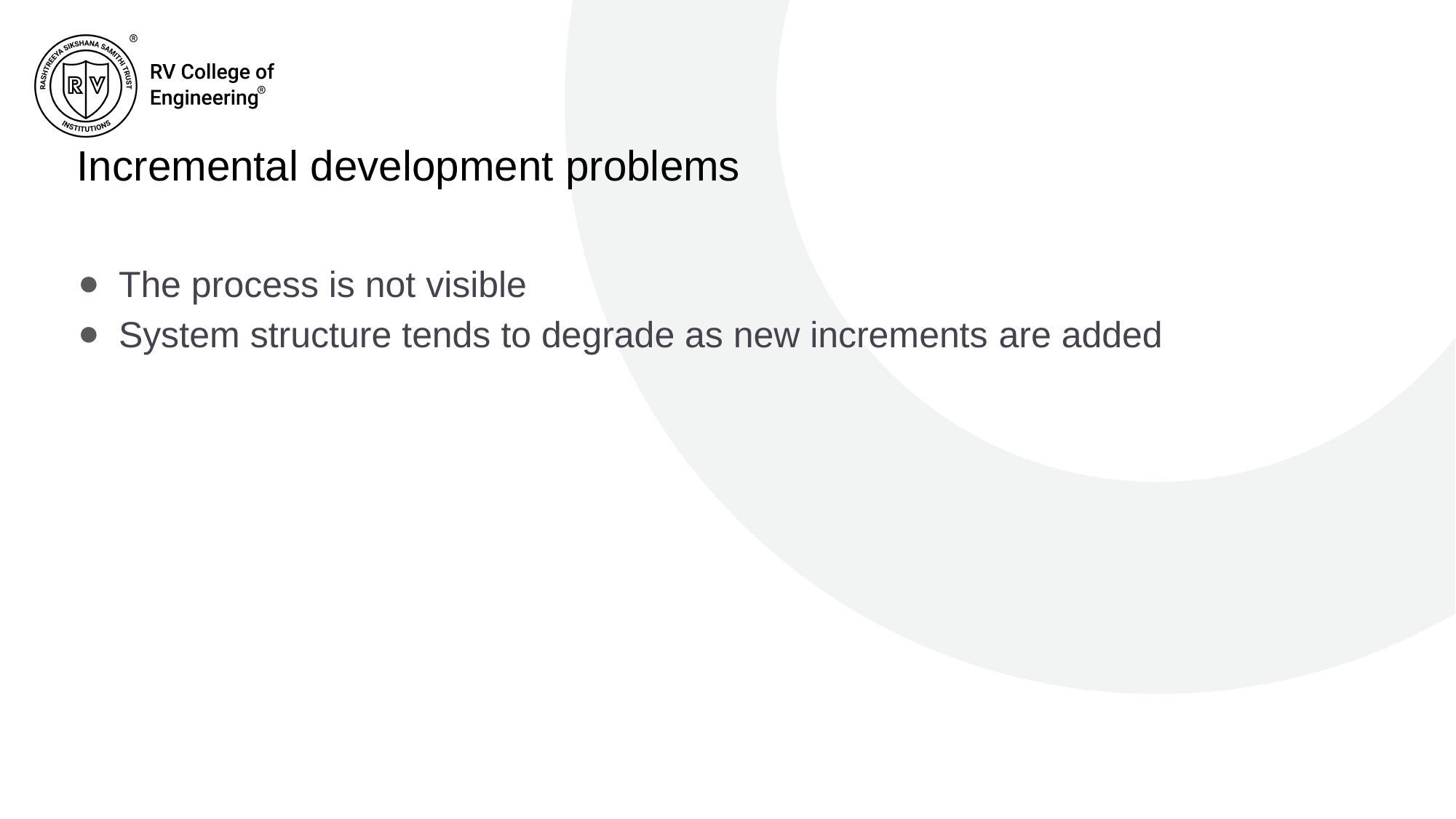

# Incremental development problems
The process is not visible
System structure tends to degrade as new increments are added